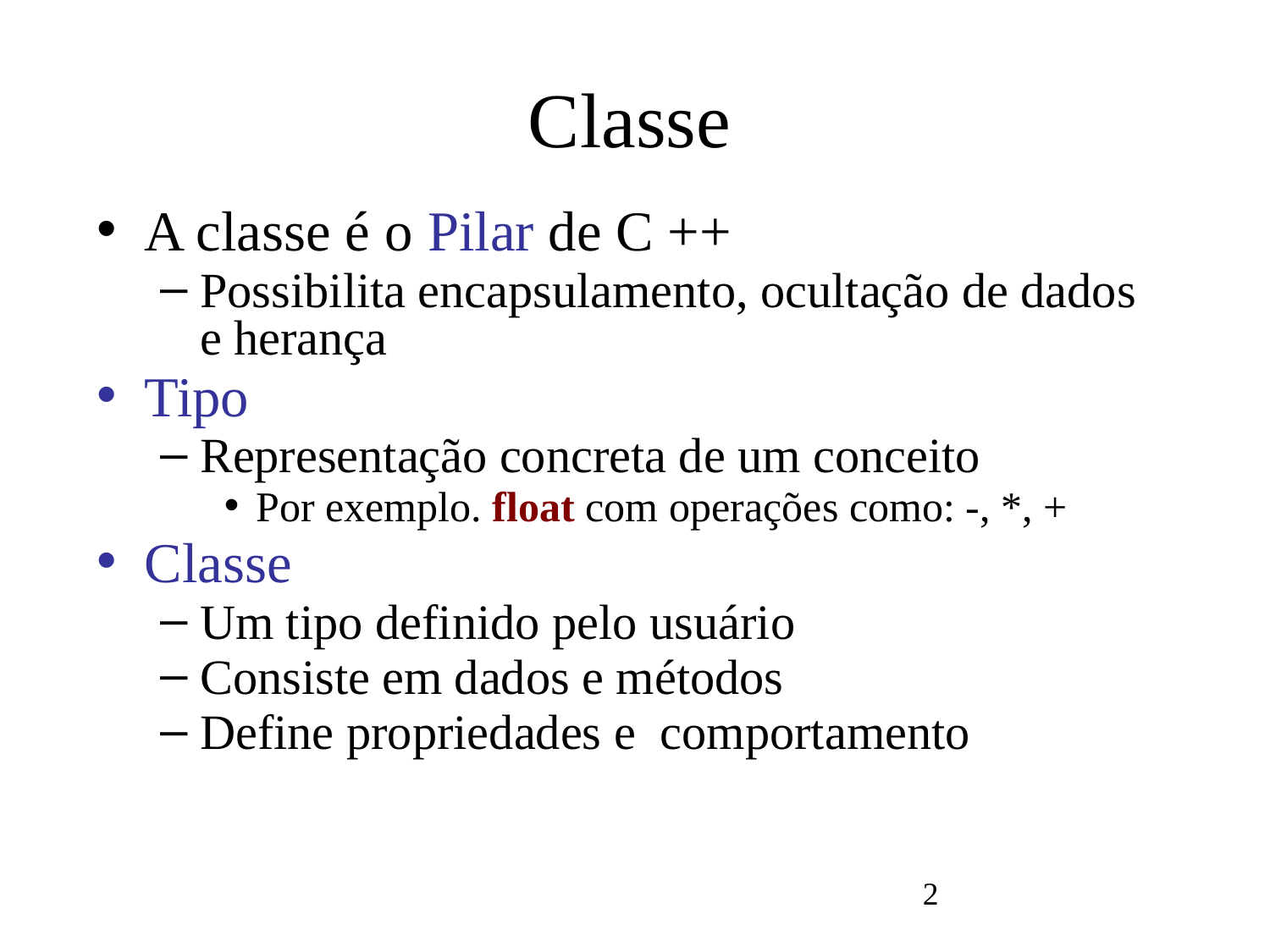

# Classe
A classe é o Pilar de C ++
Possibilita encapsulamento, ocultação de dados e herança
Tipo
Representação concreta de um conceito
Por exemplo. float com operações como: -, *, +
Classe
Um tipo definido pelo usuário
Consiste em dados e métodos
Define propriedades e  comportamento
2